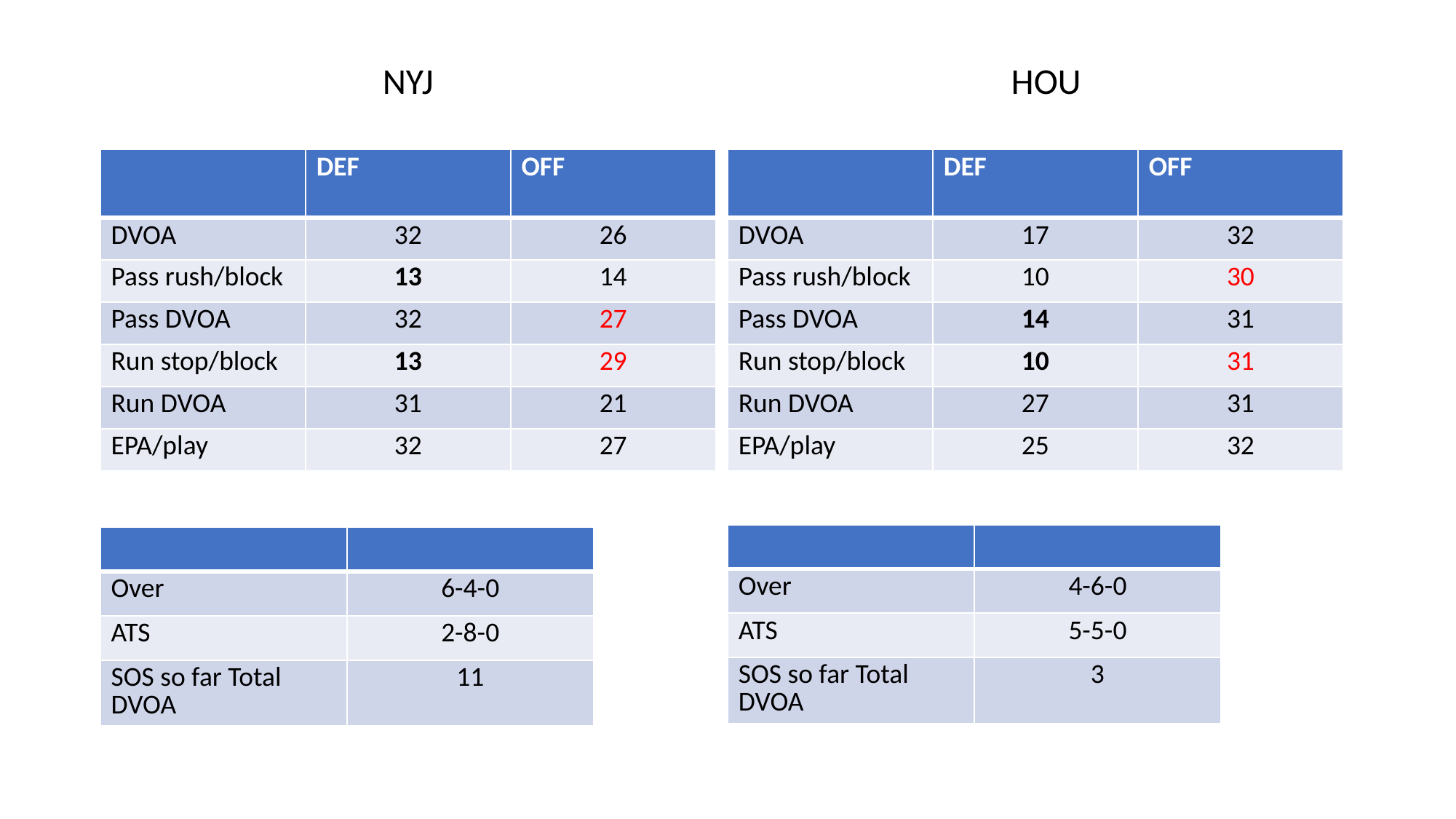

NYJ
HOU
|  | DEF | OFF |
| --- | --- | --- |
| DVOA | 32 | 26 |
| Pass rush/block | 13 | 14 |
| Pass DVOA | 32 | 27 |
| Run stop/block | 13 | 29 |
| Run DVOA | 31 | 21 |
| EPA/play | 32 | 27 |
|  | DEF | OFF |
| --- | --- | --- |
| DVOA | 17 | 32 |
| Pass rush/block | 10 | 30 |
| Pass DVOA | 14 | 31 |
| Run stop/block | 10 | 31 |
| Run DVOA | 27 | 31 |
| EPA/play | 25 | 32 |
|  |  |
| --- | --- |
| Over | 4-6-0 |
| ATS | 5-5-0 |
| SOS so far Total DVOA | 3 |
|  |  |
| --- | --- |
| Over | 6-4-0 |
| ATS | 2-8-0 |
| SOS so far Total DVOA | 11 |